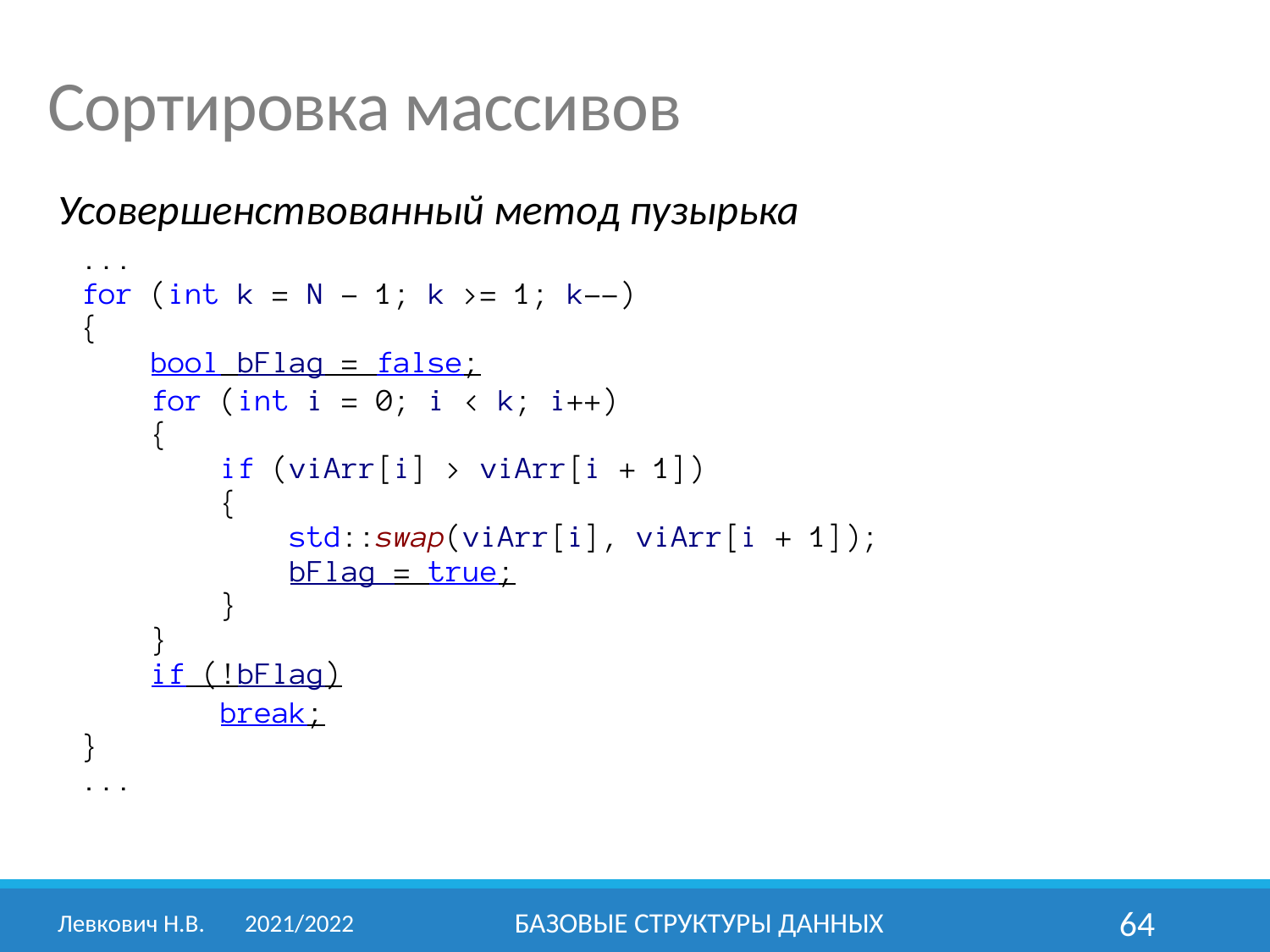

Сортировка массивов
Усовершенствованный метод пузырька
    ...
    for (int k = N - 1; k >= 1; k--)
    {
        bool bFlag = false;
        for (int i = 0; i < k; i++)
        {
            if (viArr[i] > viArr[i + 1])
            {
                std::swap(viArr[i], viArr[i + 1]);
                bFlag = true;
            }
        }
        if (!bFlag)
            break;
    }
    ...
Левкович Н.В.	2021/2022
Базовые структуры данных
64